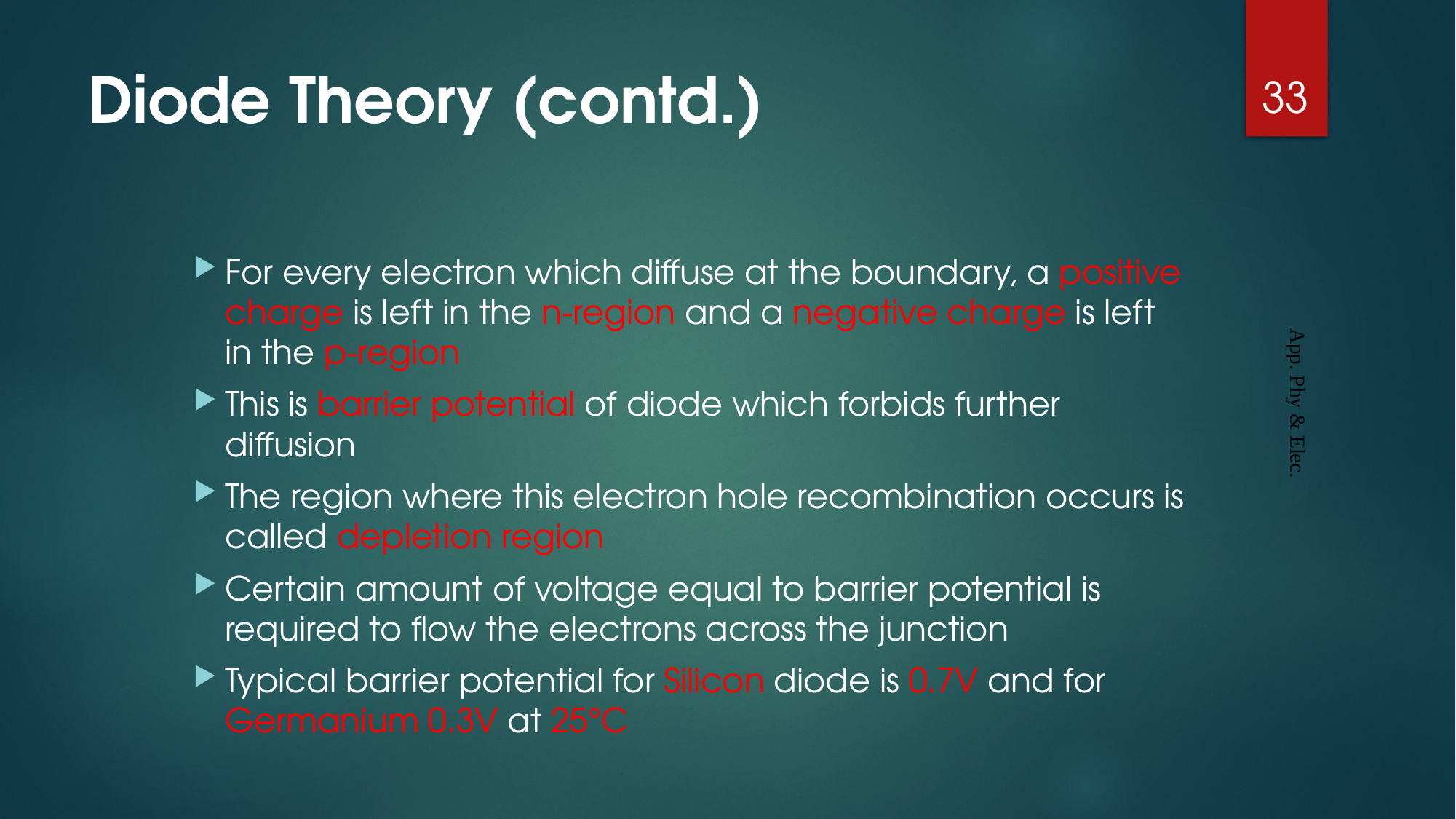

33
# Diode Theory (contd.)
For every electron which diffuse at the boundary, a positive charge is left in the n-region and a negative charge is left in the p-region
This is barrier potential of diode which forbids further diffusion
The region where this electron hole recombination occurs is called depletion region
Certain amount of voltage equal to barrier potential is required to flow the electrons across the junction
Typical barrier potential for Silicon diode is 0.7V and for Germanium 0.3V at 25°C
App. Phy & Elec.